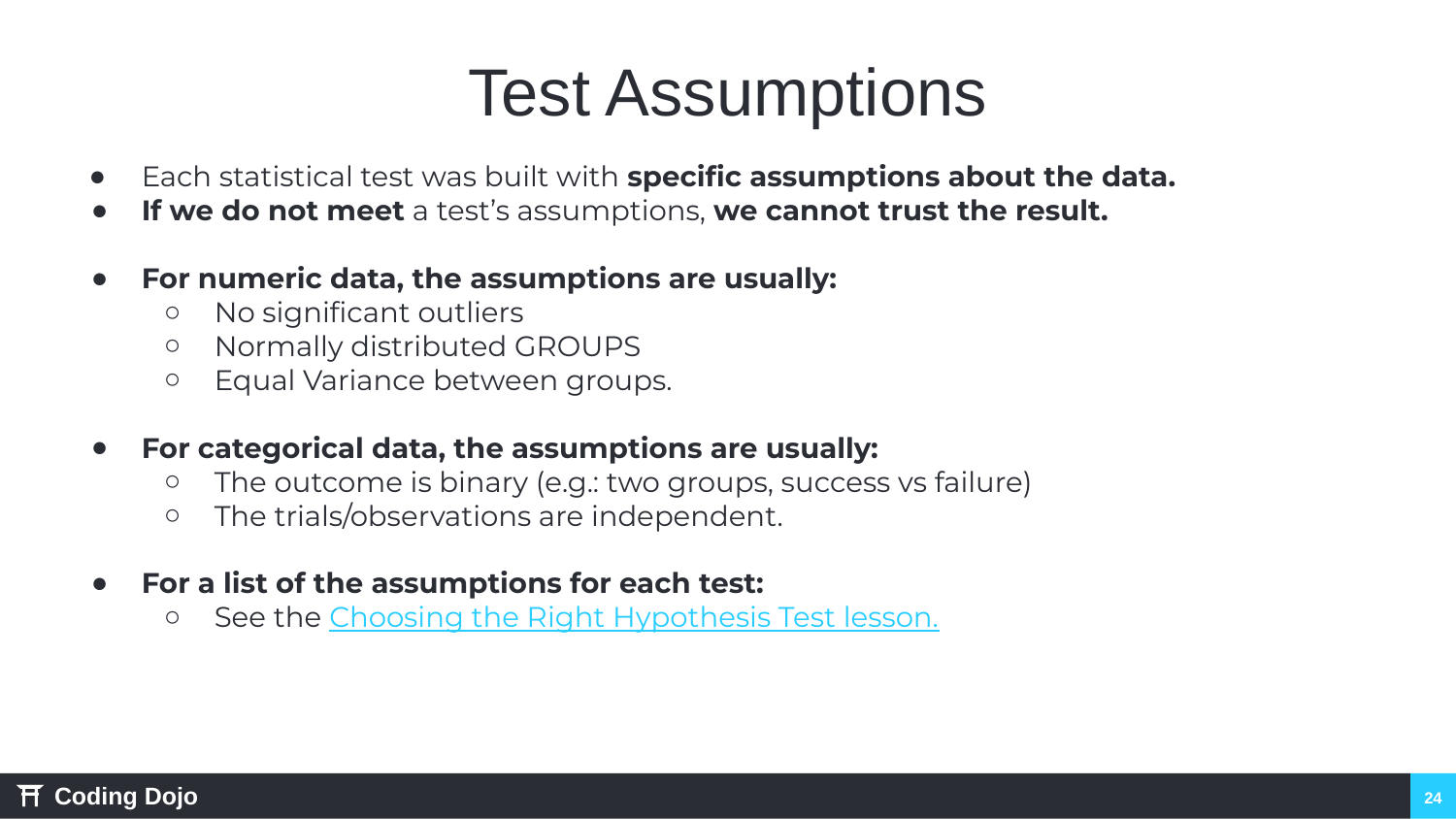

# Test Assumptions
Each statistical test was built with specific assumptions about the data.
If we do not meet a test’s assumptions, we cannot trust the result.

For numeric data, the assumptions are usually:
No significant outliers
Normally distributed GROUPS
Equal Variance between groups.
For categorical data, the assumptions are usually:
The outcome is binary (e.g.: two groups, success vs failure)
The trials/observations are independent.

For a list of the assumptions for each test:
See the Choosing the Right Hypothesis Test lesson.